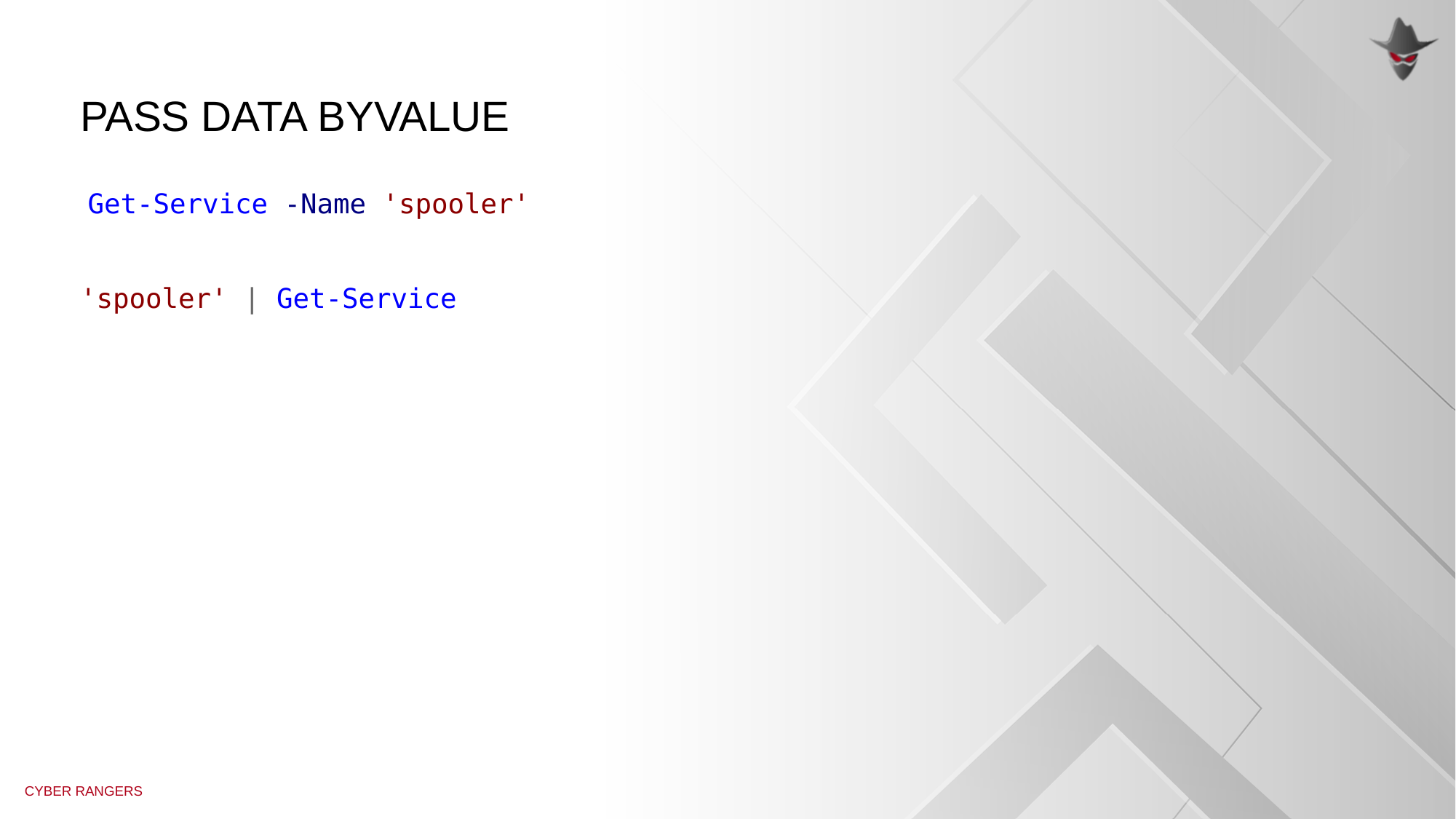

# Pass data byvalue
 Get-Service -Name 'spooler'

'spooler' | Get-Service